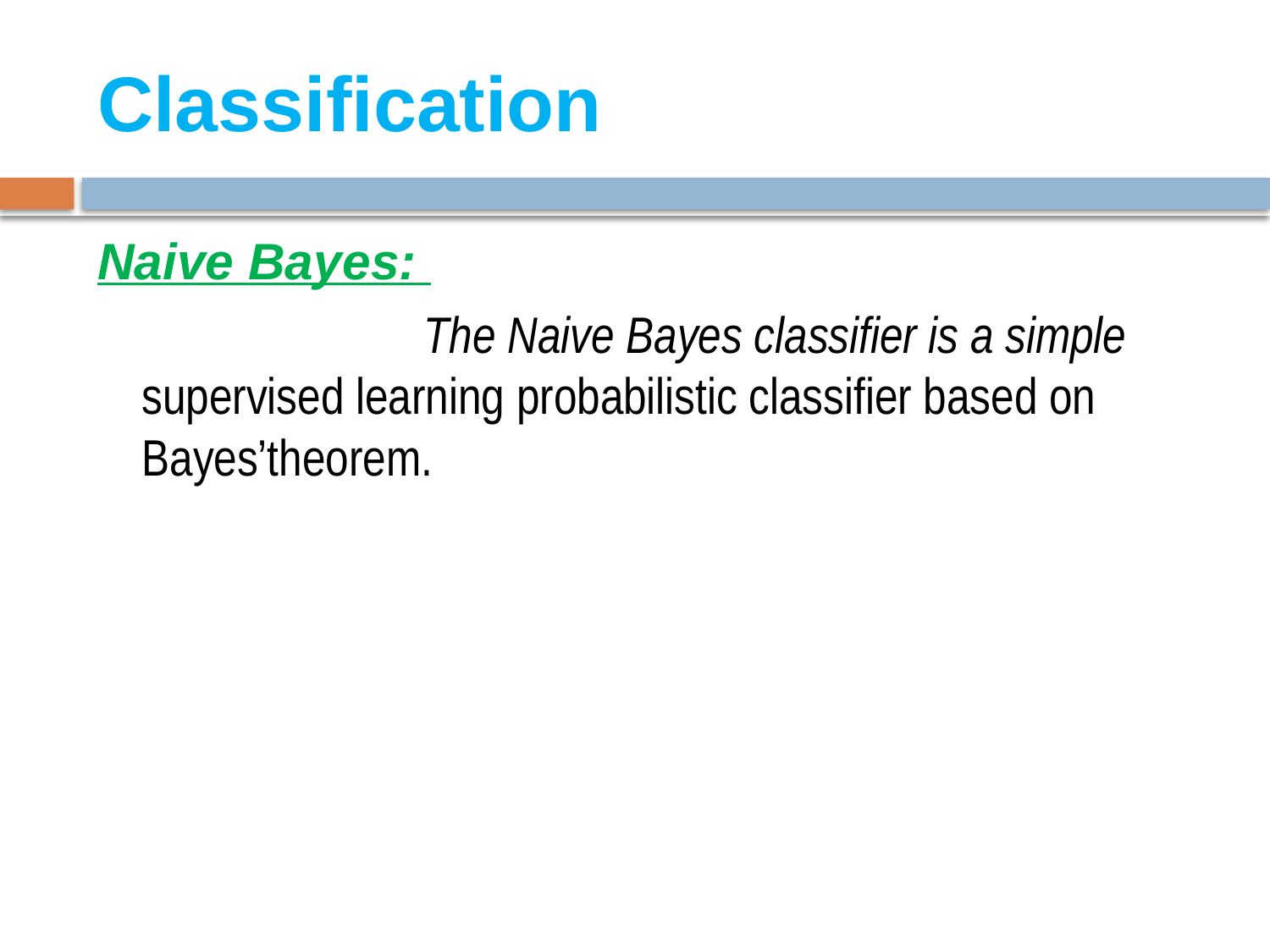

# Classification
Naive Bayes:
                       The Naive Bayes classifier is a simple supervised learning probabilistic classifier based on Bayes’theorem.